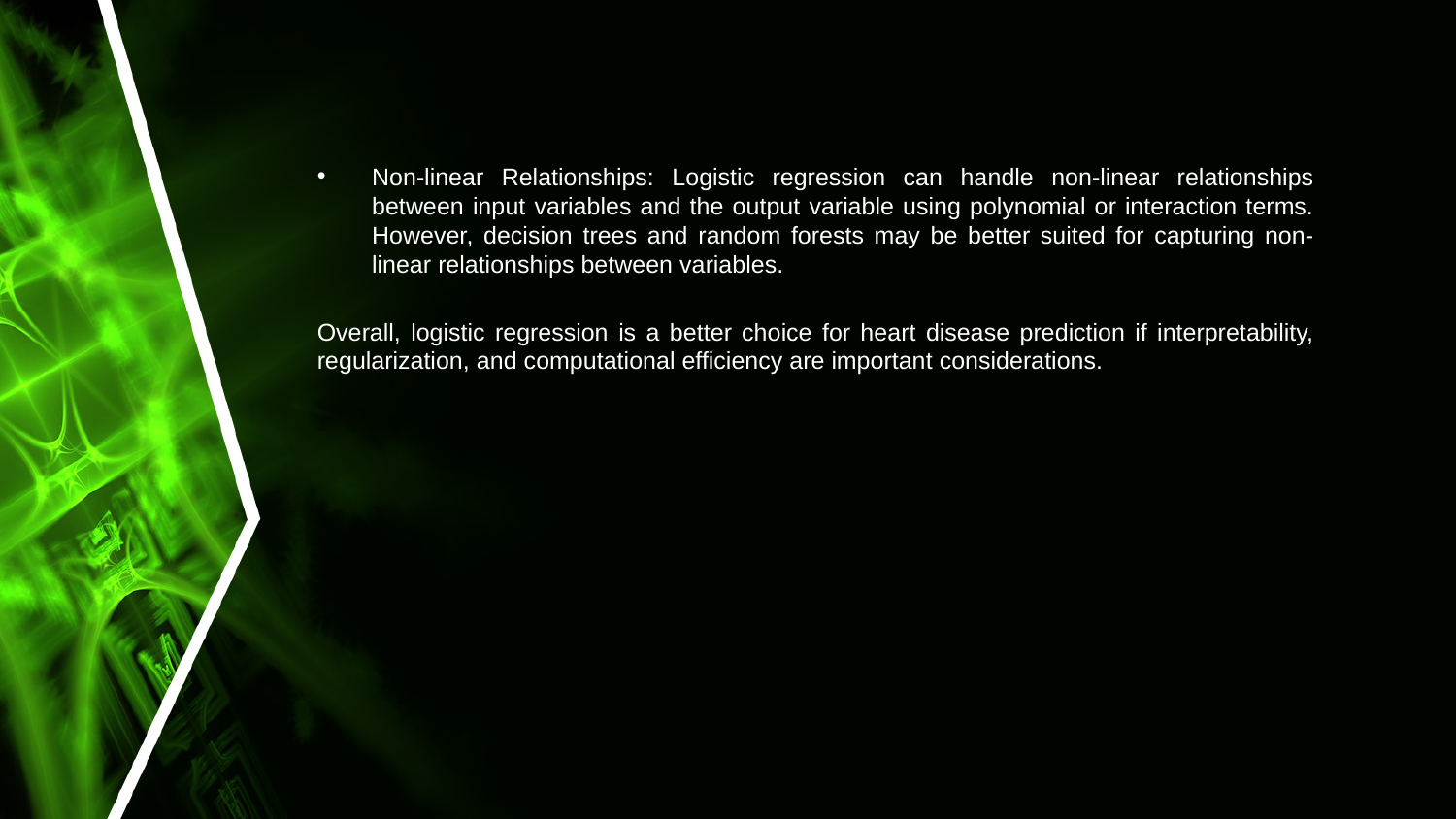

Non-linear Relationships: Logistic regression can handle non-linear relationships between input variables and the output variable using polynomial or interaction terms. However, decision trees and random forests may be better suited for capturing non-linear relationships between variables.

Overall, logistic regression is a better choice for heart disease prediction if interpretability, regularization, and computational efficiency are important considerations.